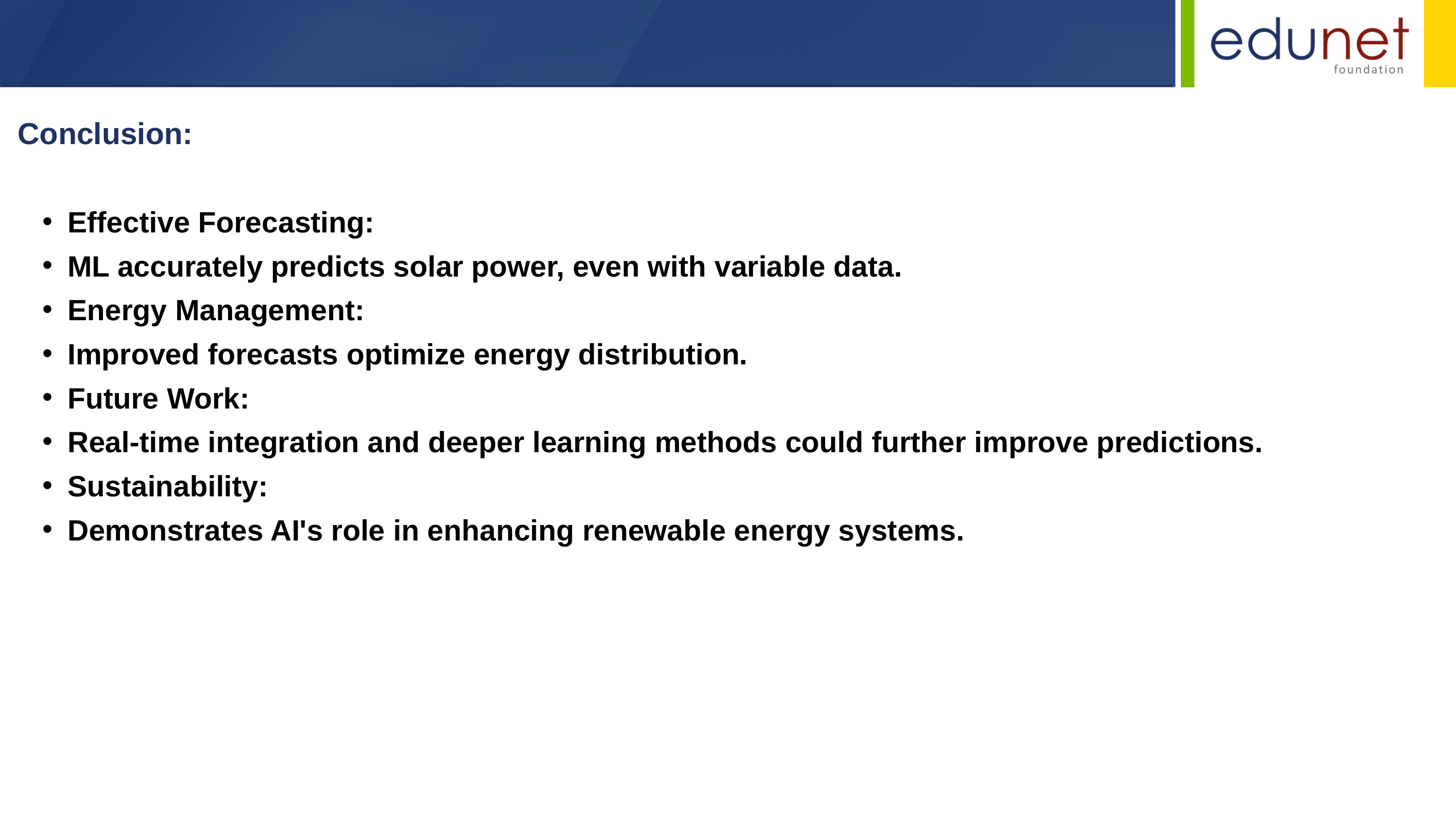

Conclusion:

Effective Forecasting:
ML accurately predicts solar power, even with variable data.
Energy Management:
Improved forecasts optimize energy distribution.
Future Work:
Real-time integration and deeper learning methods could further improve predictions.
Sustainability:
Demonstrates AI's role in enhancing renewable energy systems.